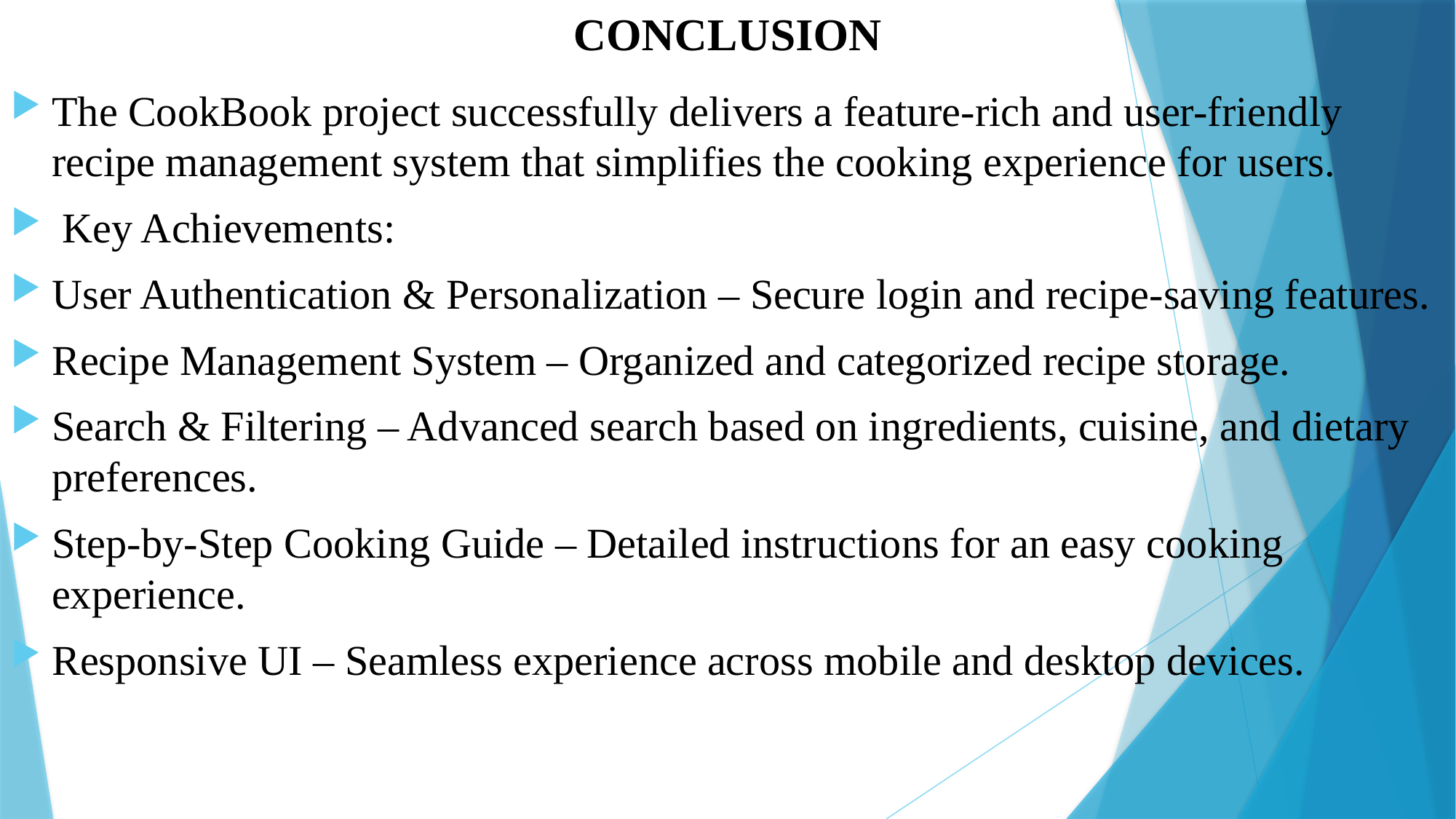

# CONCLUSION
The CookBook project successfully delivers a feature-rich and user-friendly recipe management system that simplifies the cooking experience for users.
 Key Achievements:
User Authentication & Personalization – Secure login and recipe-saving features.
Recipe Management System – Organized and categorized recipe storage.
Search & Filtering – Advanced search based on ingredients, cuisine, and dietary preferences.
Step-by-Step Cooking Guide – Detailed instructions for an easy cooking experience.
Responsive UI – Seamless experience across mobile and desktop devices.